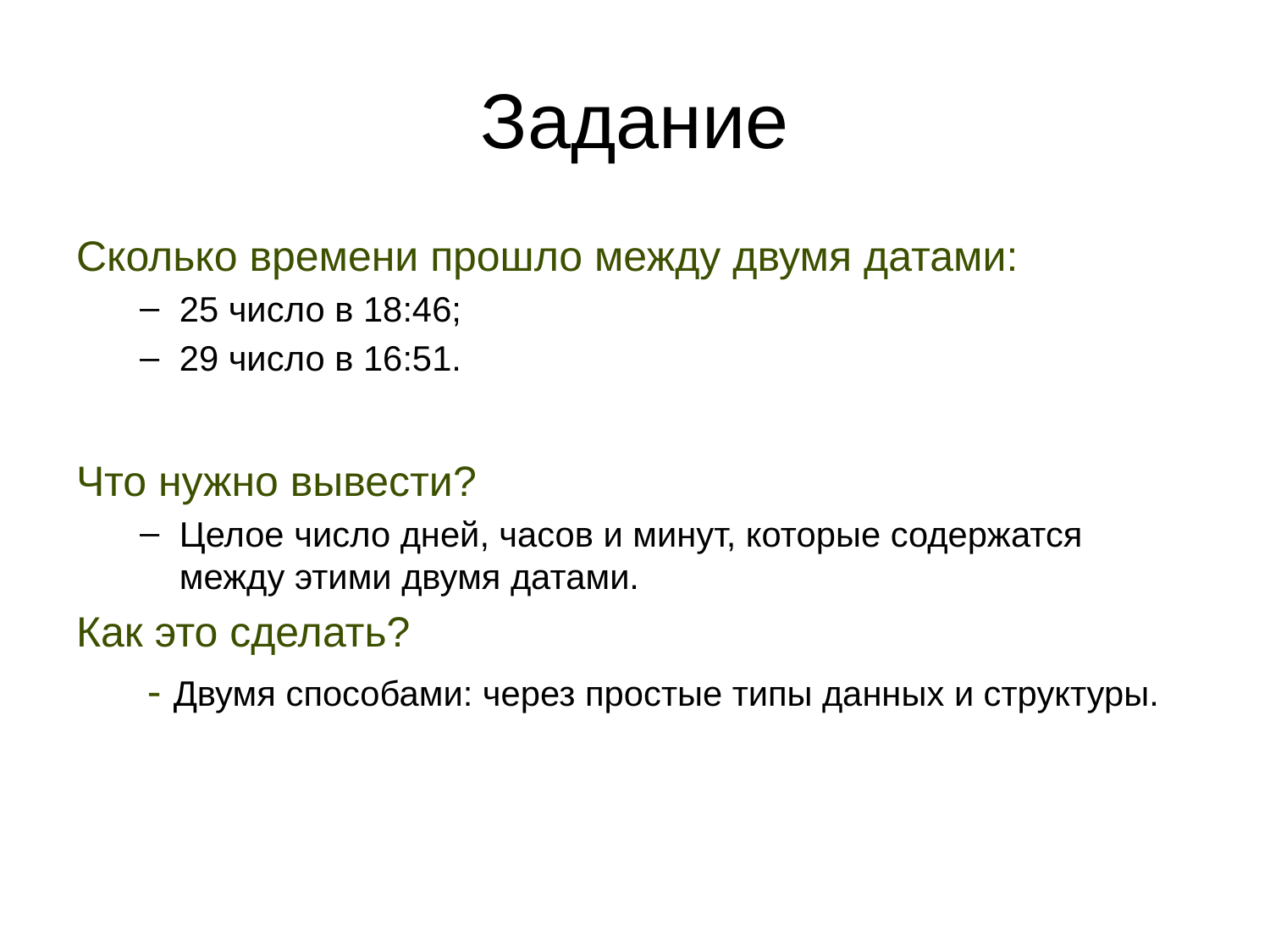

# Задание
Сколько времени прошло между двумя датами:
25 число в 18:46;
29 число в 16:51.

Что нужно вывести?
Целое число дней, часов и минут, которые содержатся между этими двумя датами.
Как это сделать?
      - Двумя способами: через простые типы данных и структуры.